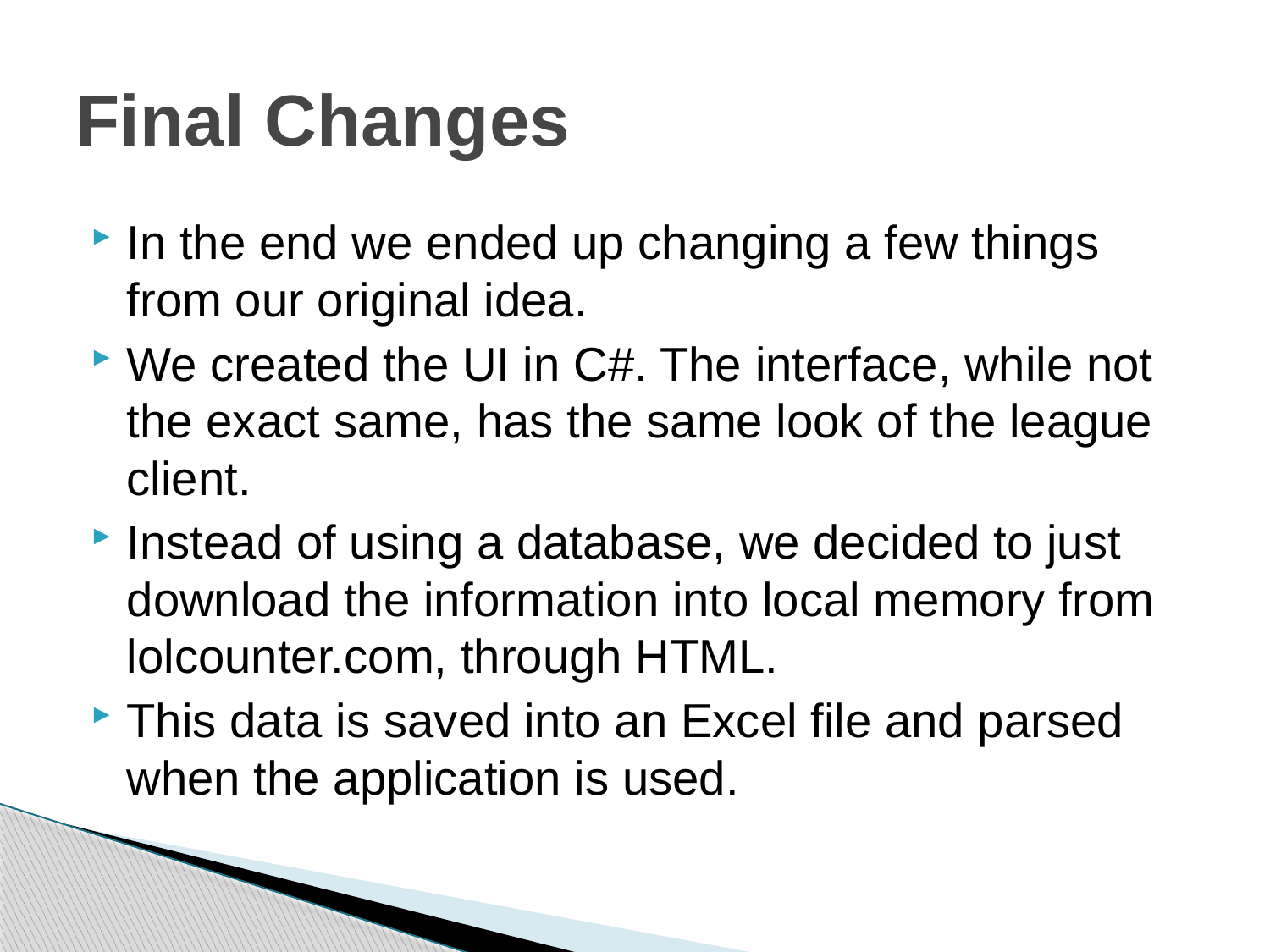

# Final Changes
In the end we ended up changing a few things from our original idea.
We created the UI in C#. The interface, while not the exact same, has the same look of the league client.
Instead of using a database, we decided to just download the information into local memory from lolcounter.com, through HTML.
This data is saved into an Excel file and parsed when the application is used.